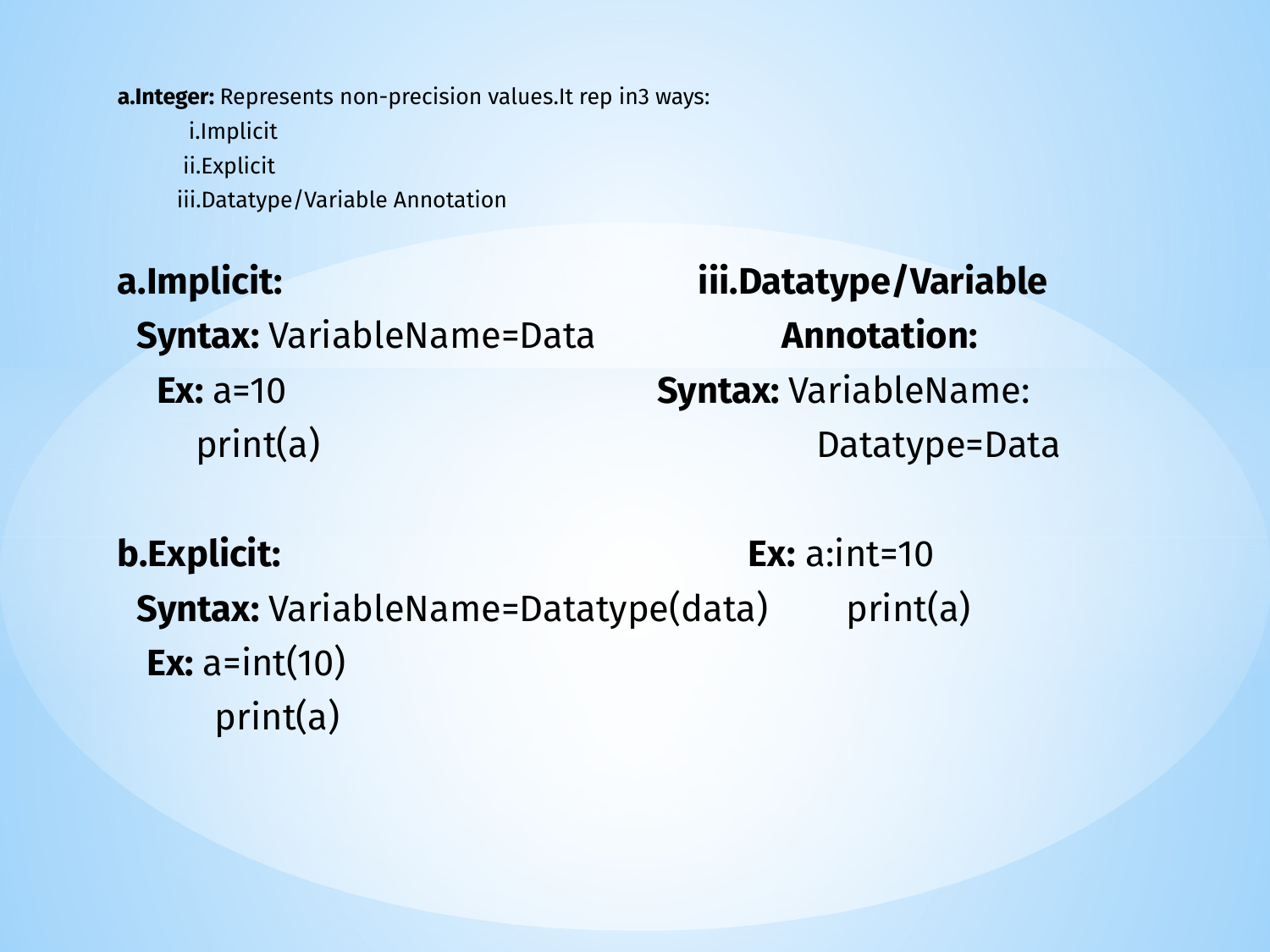

a.Integer: Represents non-precision values.It rep in3 ways:
            i.Implicit
           ii.Explicit
          iii.Datatype/Variable Annotation

a.Implicit:                                                iii.Datatype/Variable
  Syntax: VariableName=Data                   Annotation:
    Ex: a=10                                      Syntax: VariableName:
        print(a)                                                   Datatype=Data

b.Explicit:                                                      Ex: a:int=10
  Syntax: VariableName=Datatype(data)        print(a)
   Ex: a=int(10)
          print(a)